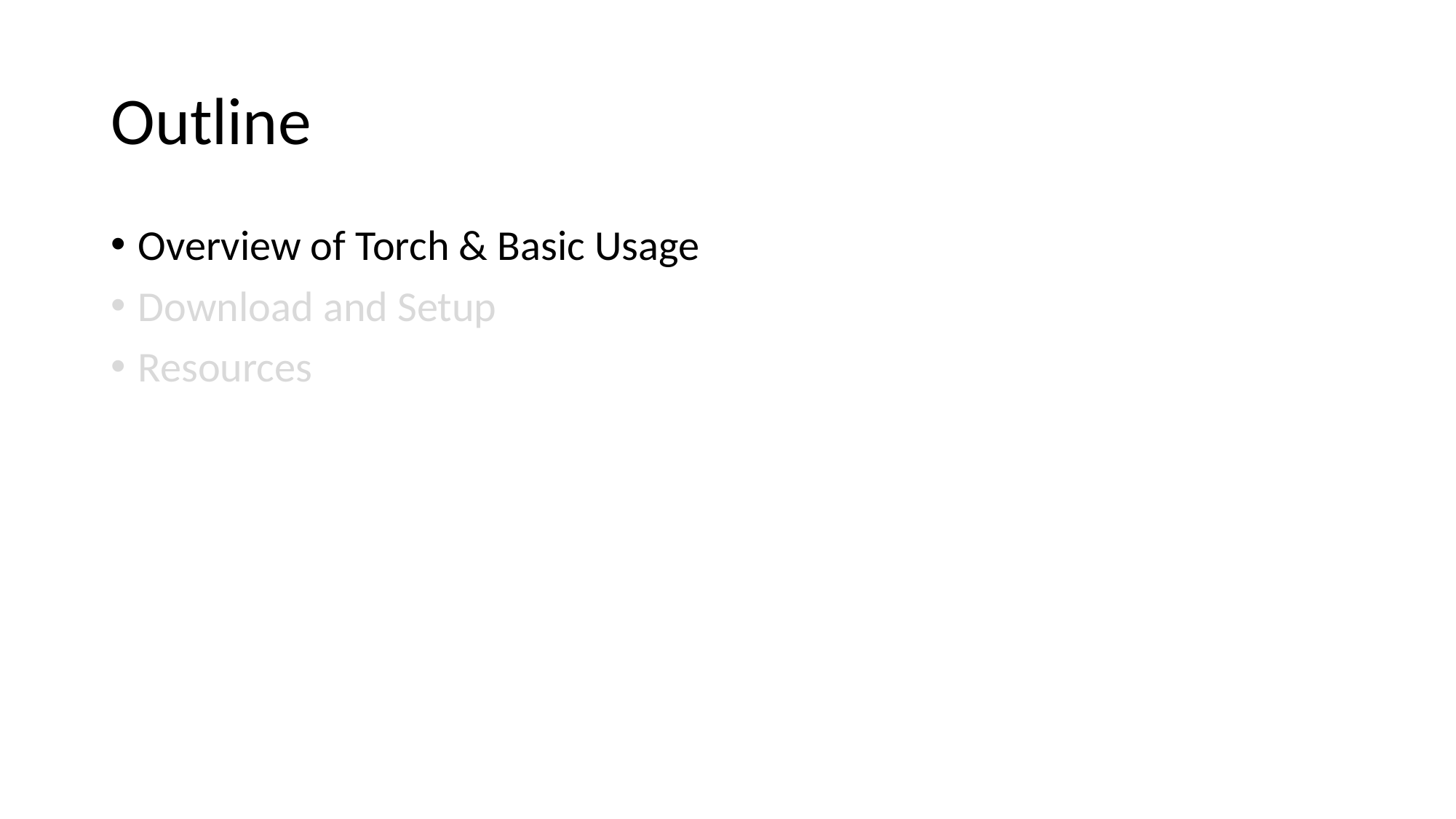

# Outline
Overview of Torch & Basic Usage
Download and Setup
Resources